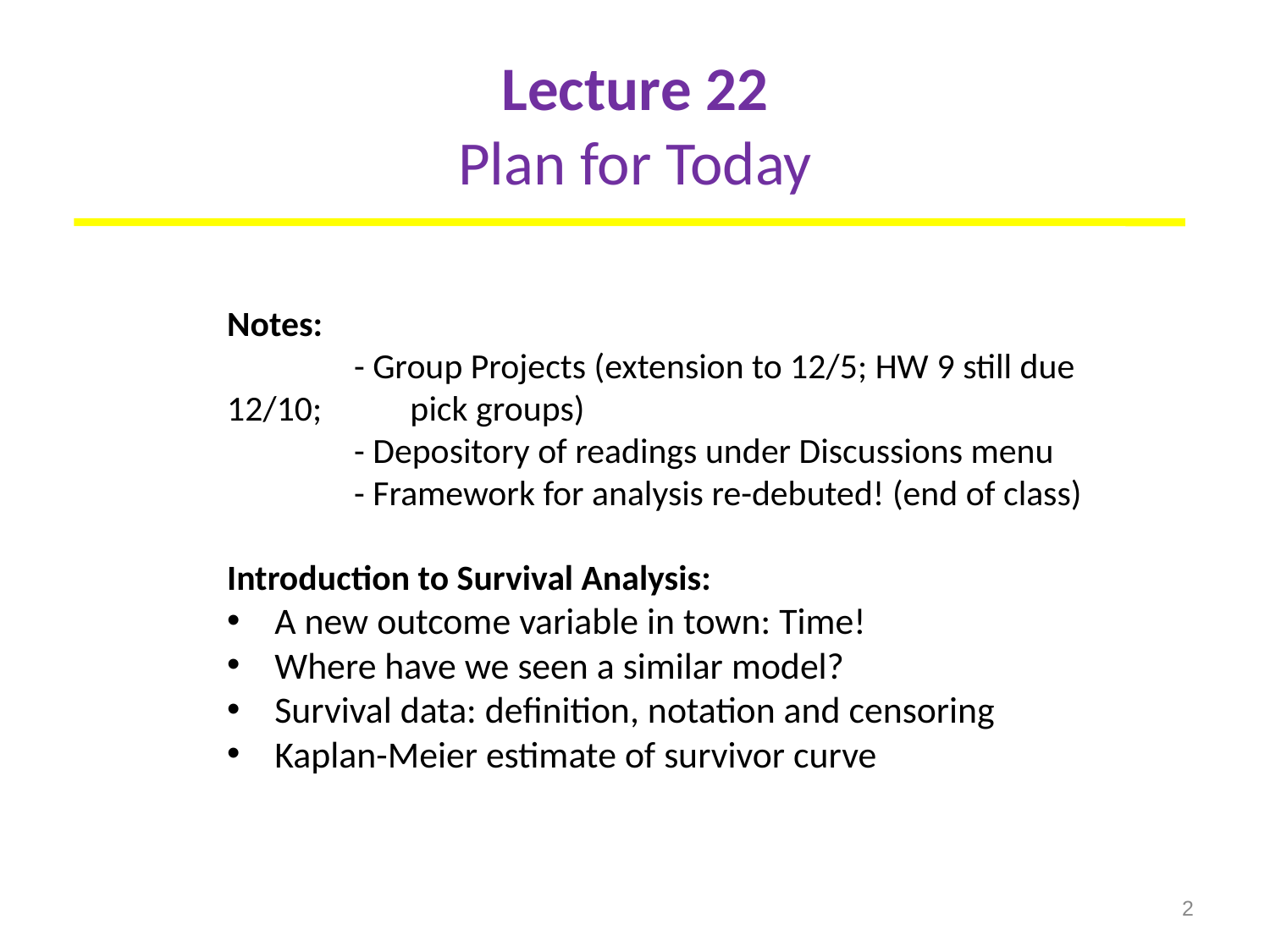

# Lecture 22 Plan for Today

Notes:
	- Group Projects (extension to 12/5; HW 9 still due 12/10; 	       pick groups)
	- Depository of readings under Discussions menu
	- Framework for analysis re-debuted! (end of class)

Introduction to Survival Analysis:
A new outcome variable in town: Time!
Where have we seen a similar model?
Survival data: definition, notation and censoring
Kaplan-Meier estimate of survivor curve

2